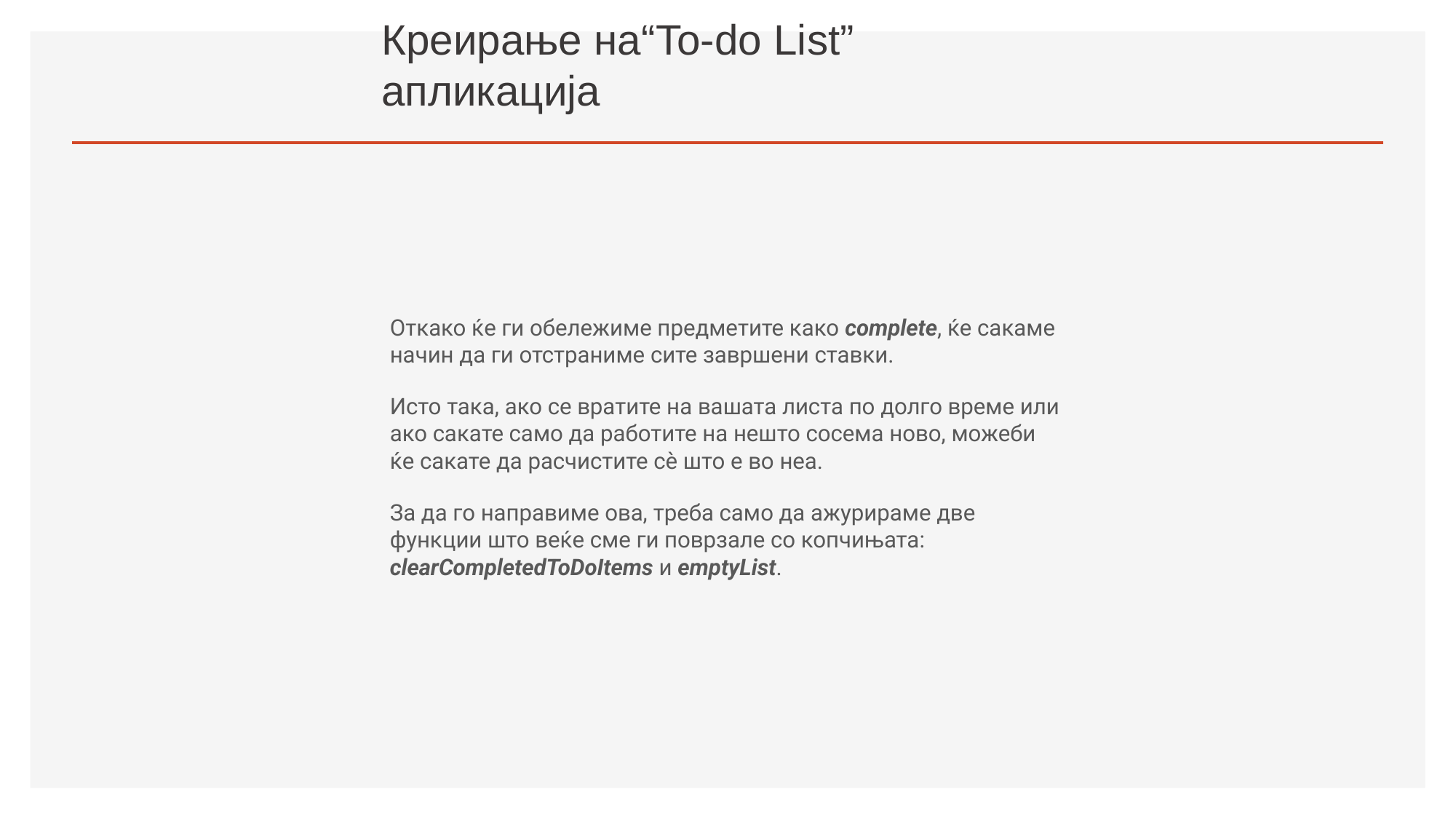

# Креирање на“To-do List” апликација

Откако ќе ги обележиме предметите како complete, ќе сакаме начин да ги отстраниме сите завршени ставки.
Исто така, ако се вратите на вашата листа по долго време или ако сакате само да работите на нешто сосема ново, можеби ќе сакате да расчистите сè што е во неа.
За да го направиме ова, треба само да ажурираме две функции што веќе сме ги поврзале со копчињата: clearCompletedToDoItems и emptyList.